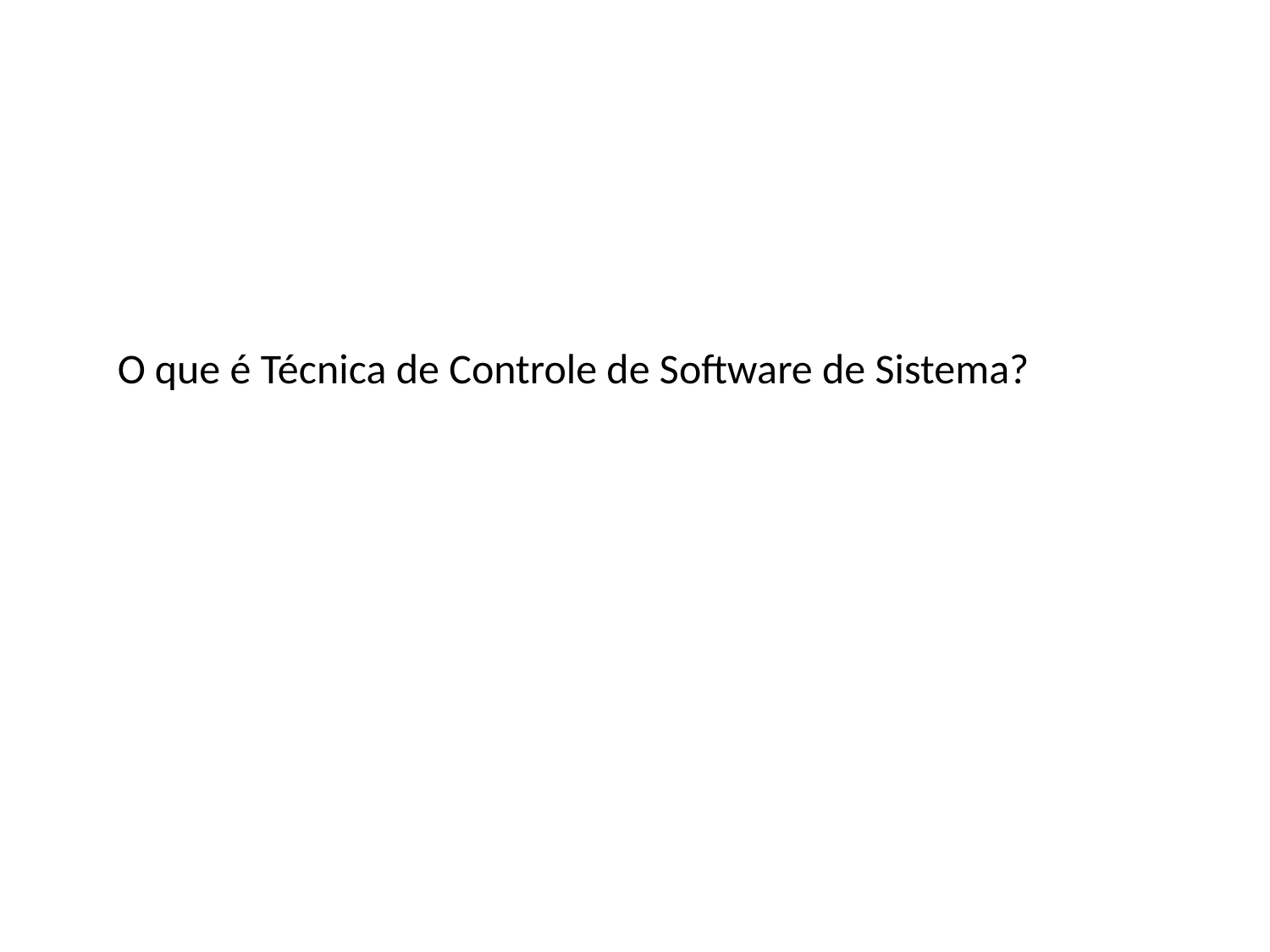

O que é Técnica de Controle de Software de Sistema?